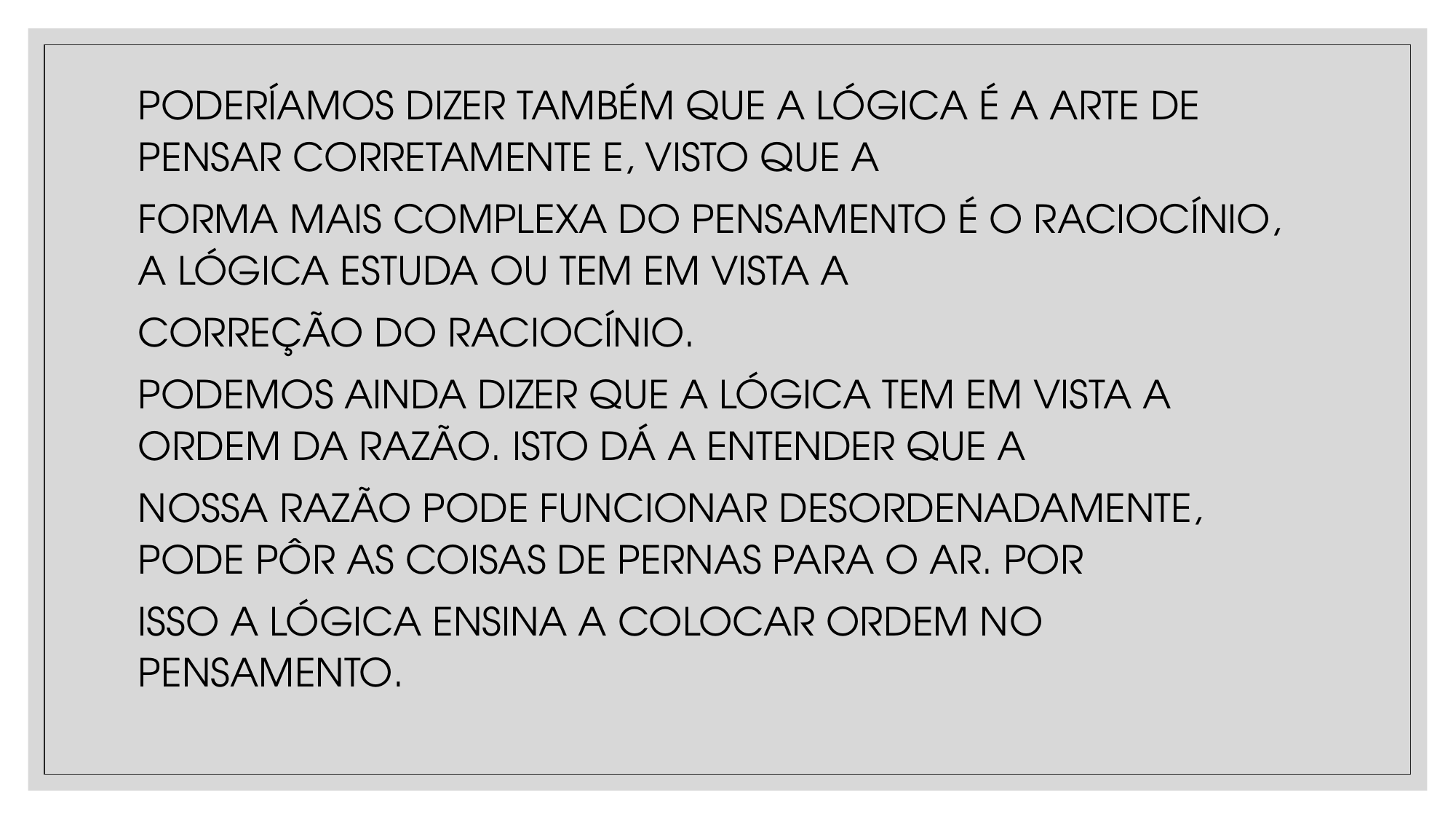

PODERÍAMOS DIZER TAMBÉM QUE A LÓGICA É A ARTE DE PENSAR CORRETAMENTE E, VISTO QUE A
FORMA MAIS COMPLEXA DO PENSAMENTO É O RACIOCÍNIO, A LÓGICA ESTUDA OU TEM EM VISTA A
CORREÇÃO DO RACIOCÍNIO.
PODEMOS AINDA DIZER QUE A LÓGICA TEM EM VISTA A ORDEM DA RAZÃO. ISTO DÁ A ENTENDER QUE A
NOSSA RAZÃO PODE FUNCIONAR DESORDENADAMENTE, PODE PÔR AS COISAS DE PERNAS PARA O AR. POR
ISSO A LÓGICA ENSINA A COLOCAR ORDEM NO PENSAMENTO.